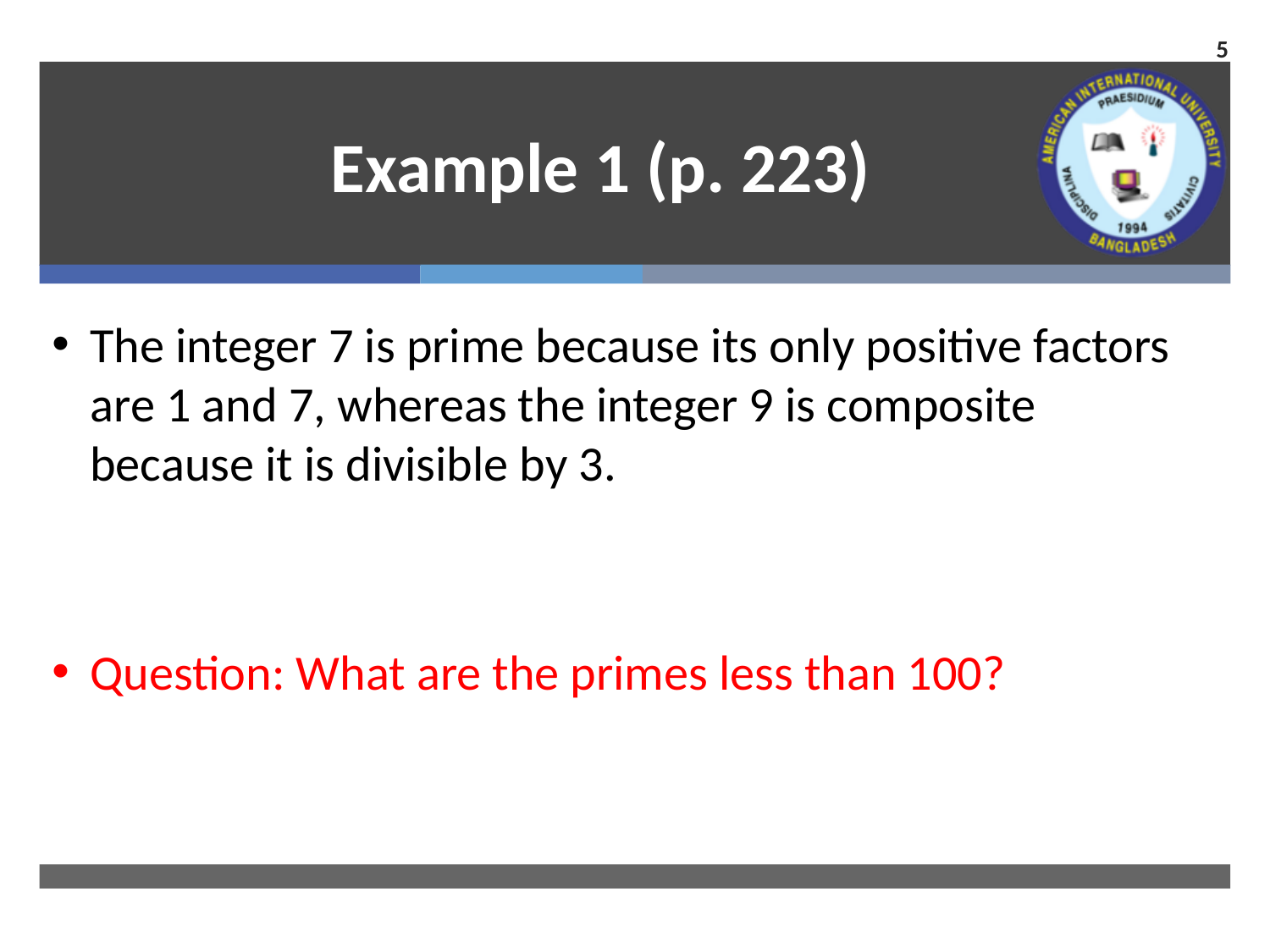

5
# Example 1 (p. 223)
The integer 7 is prime because its only positive factors are 1 and 7, whereas the integer 9 is composite because it is divisible by 3.

Question: What are the primes less than 100?